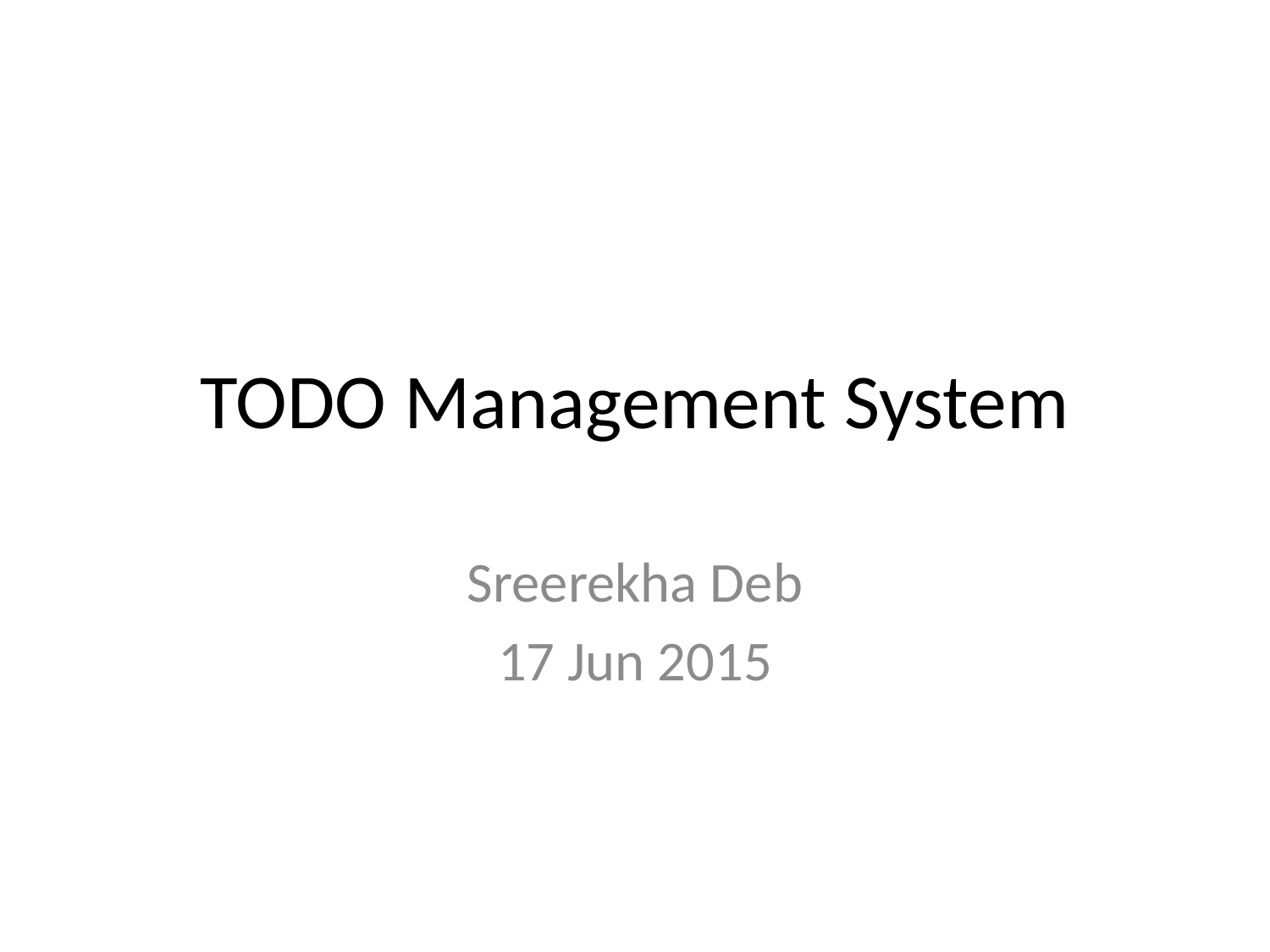

# TODO Management System
Sreerekha Deb
17 Jun 2015